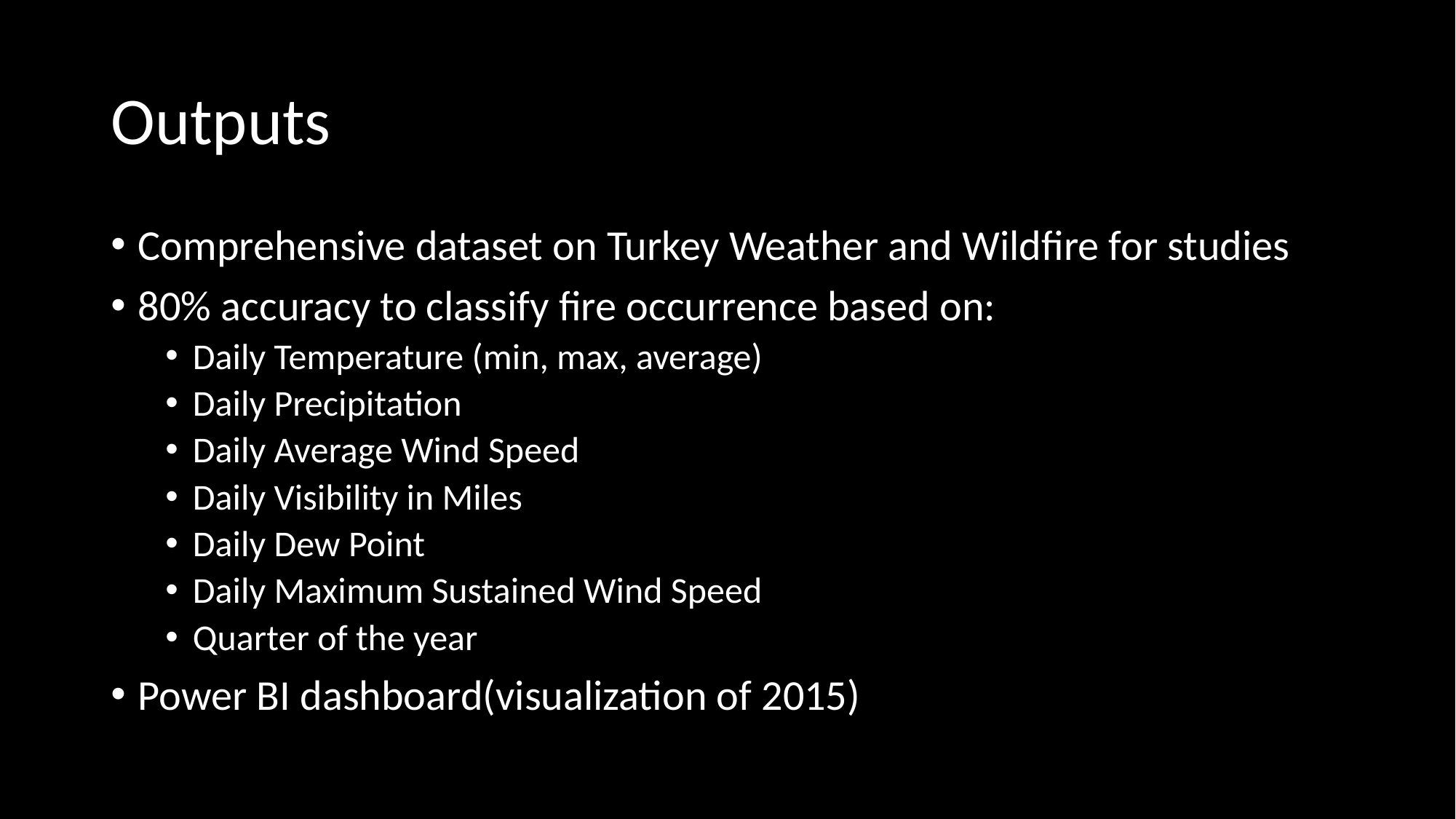

# Outputs
Comprehensive dataset on Turkey Weather and Wildfire for studies
80% accuracy to classify fire occurrence based on:
Daily Temperature (min, max, average)
Daily Precipitation
Daily Average Wind Speed
Daily Visibility in Miles
Daily Dew Point
Daily Maximum Sustained Wind Speed
Quarter of the year
Power BI dashboard(visualization of 2015)